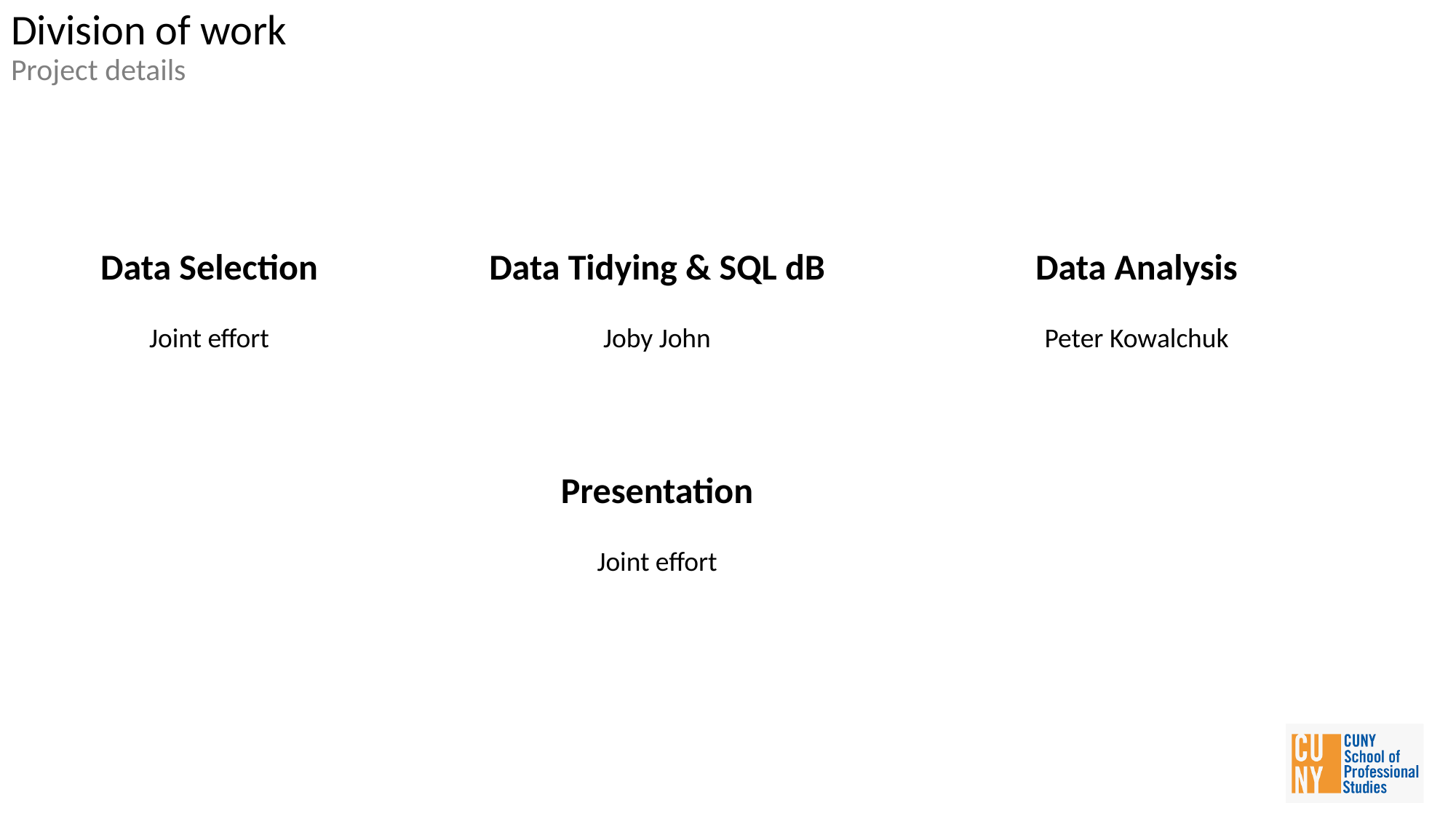

# Division of work Project details
Data Tidying & SQL dB

Joby John
Data Analysis

Peter Kowalchuk
Data Selection

Joint effort
Presentation

Joint effort